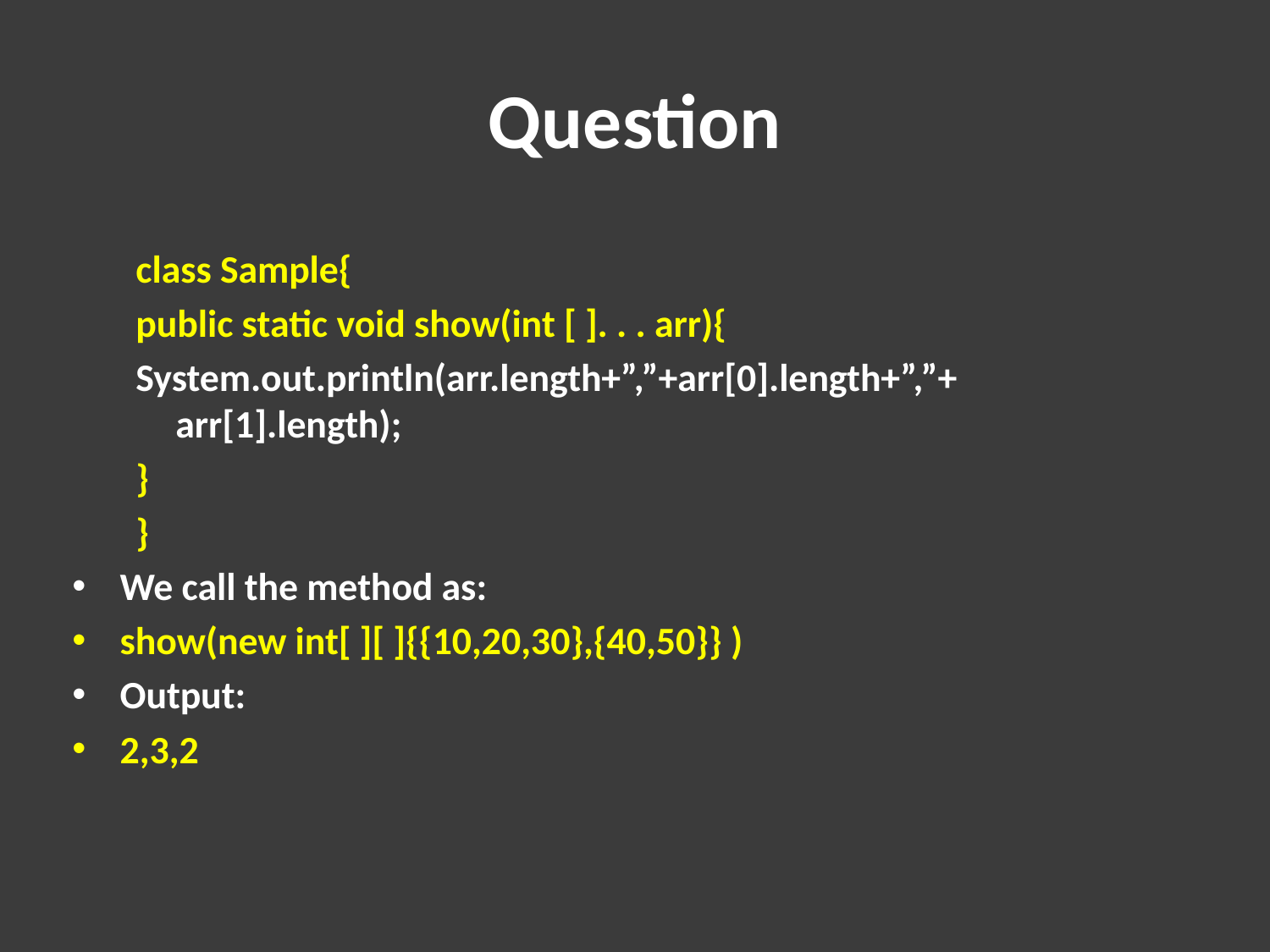

# Question
class Sample{
public static void show(int [ ]. . . arr){
System.out.println(arr.length+”,”+arr[0].length+”,”+ arr[1].length);
}
}
We call the method as:
show(new int[ ][ ]{{10,20,30},{40,50}} )
Output:
2,3,2